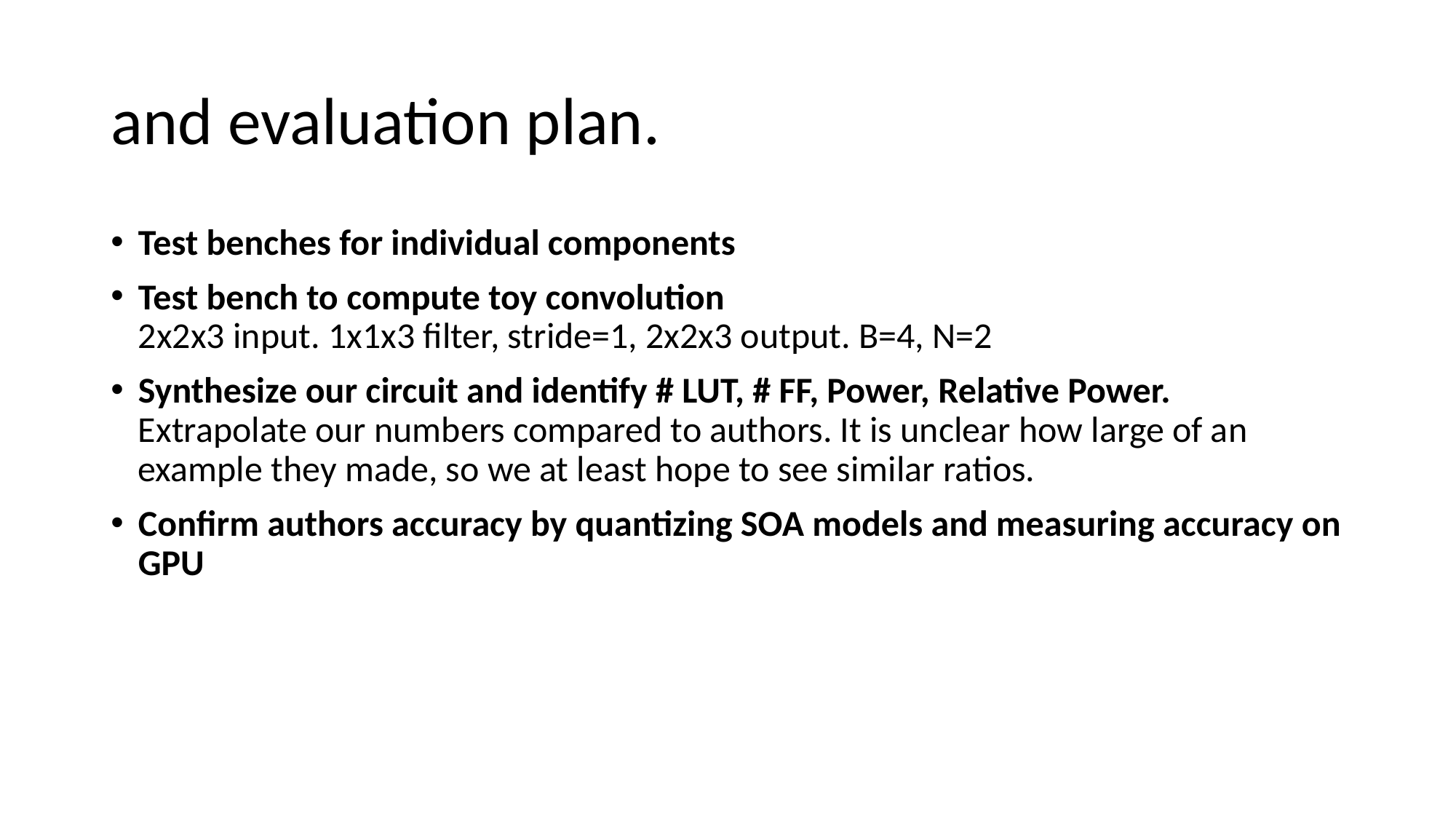

# and evaluation plan.
Test benches for individual components
Test bench to compute toy convolution
2x2x3 input. 1x1x3 filter, stride=1, 2x2x3 output. B=4, N=2
Synthesize our circuit and identify # LUT, # FF, Power, Relative Power. Extrapolate our numbers compared to authors. It is unclear how large of an example they made, so we at least hope to see similar ratios.
Confirm authors accuracy by quantizing SOA models and measuring accuracy on GPU